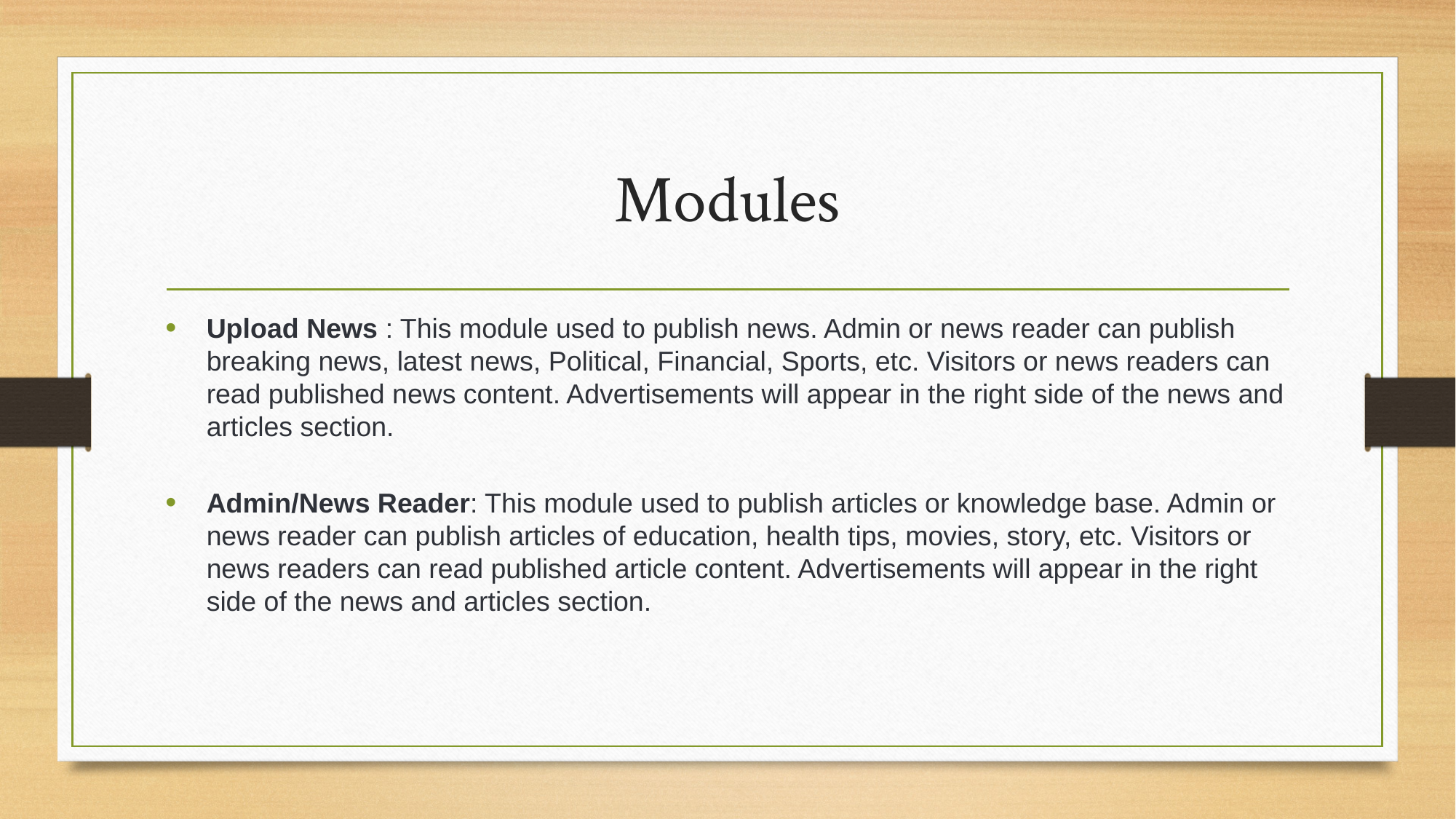

# Modules
Upload News : This module used to publish news. Admin or news reader can publish breaking news, latest news, Political, Financial, Sports, etc. Visitors or news readers can read published news content. Advertisements will appear in the right side of the news and articles section.

Admin/News Reader: This module used to publish articles or knowledge base. Admin or news reader can publish articles of education, health tips, movies, story, etc. Visitors or news readers can read published article content. Advertisements will appear in the right side of the news and articles section.